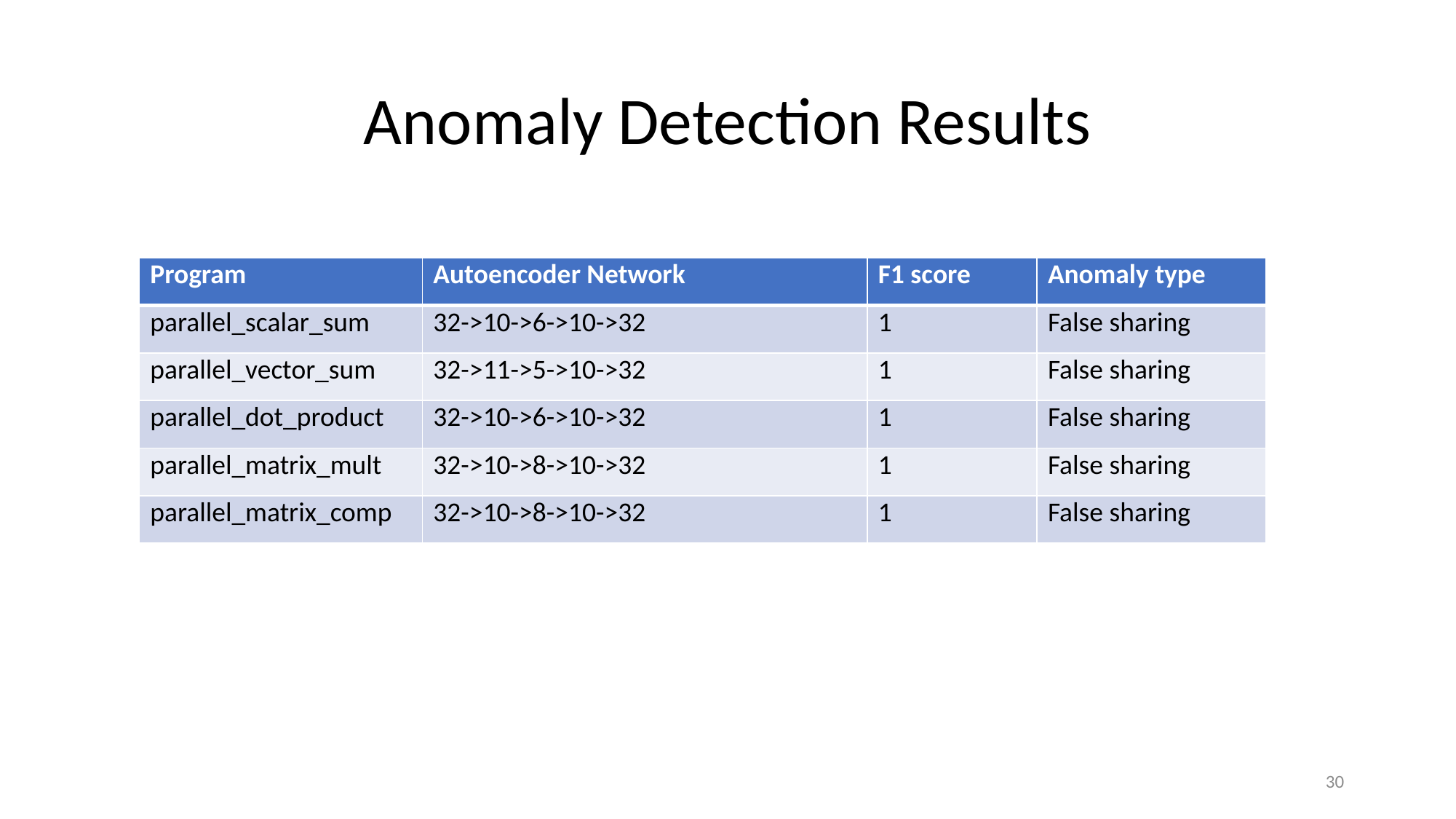

# Anomaly Detection Results
| Program |
| --- |
| parallel\_scalar\_sum |
| parallel\_vector\_sum |
| parallel\_dot\_product |
| parallel\_matrix\_mult |
| parallel\_matrix\_comp |
| Autoencoder Network |
| --- |
| 32->10->6->10->32 |
| 32->11->5->10->32 |
| 32->10->6->10->32 |
| 32->10->8->10->32 |
| 32->10->8->10->32 |
| F1 score |
| --- |
| 1 |
| 1 |
| 1 |
| 1 |
| 1 |
| Anomaly type |
| --- |
| False sharing |
| False sharing |
| False sharing |
| False sharing |
| False sharing |
30